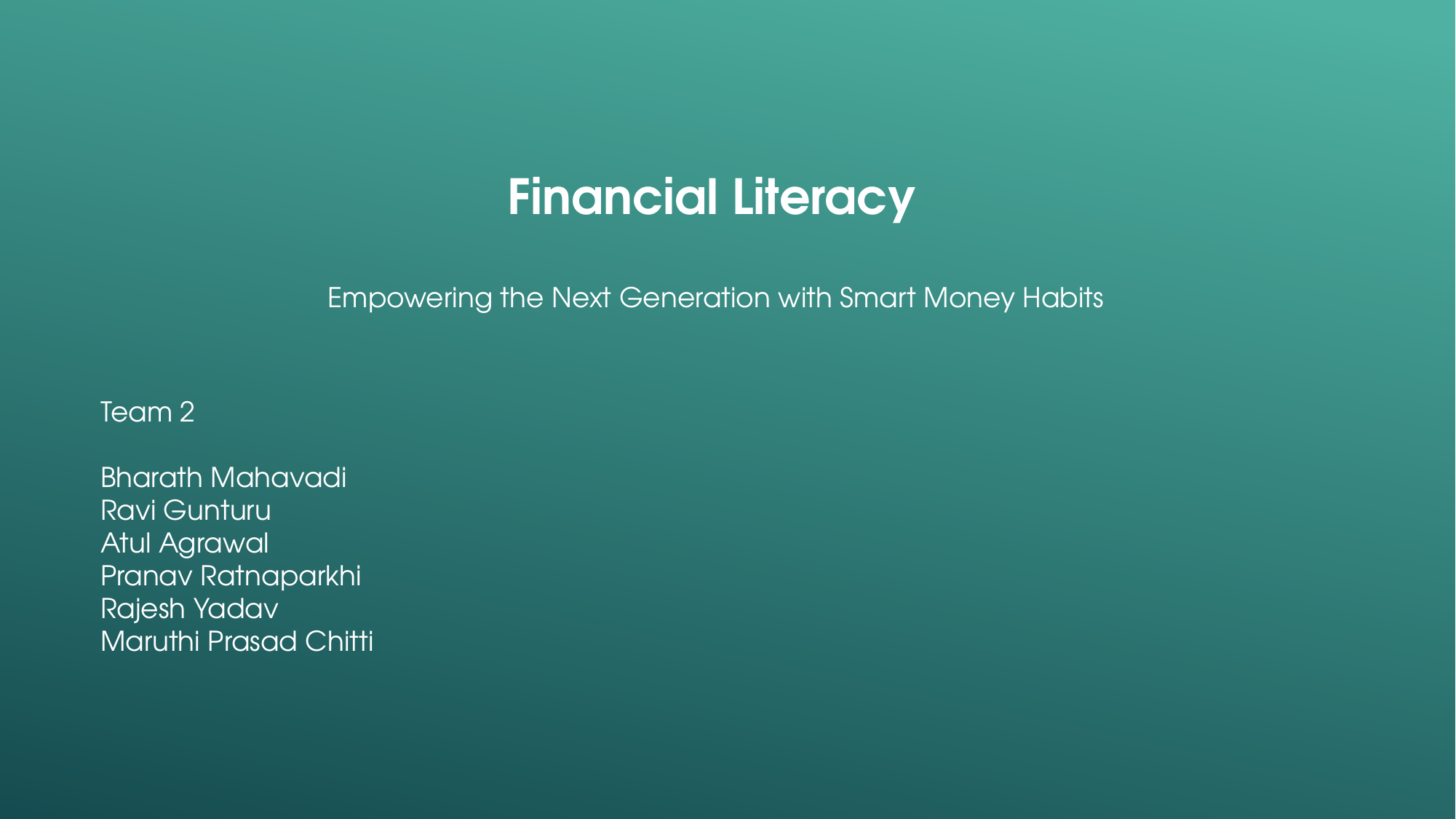

Financial Literacy
Empowering the Next Generation with Smart Money Habits
Team 2

Bharath Mahavadi
Ravi Gunturu
Atul Agrawal
Pranav Ratnaparkhi
Rajesh Yadav
Maruthi Prasad Chitti